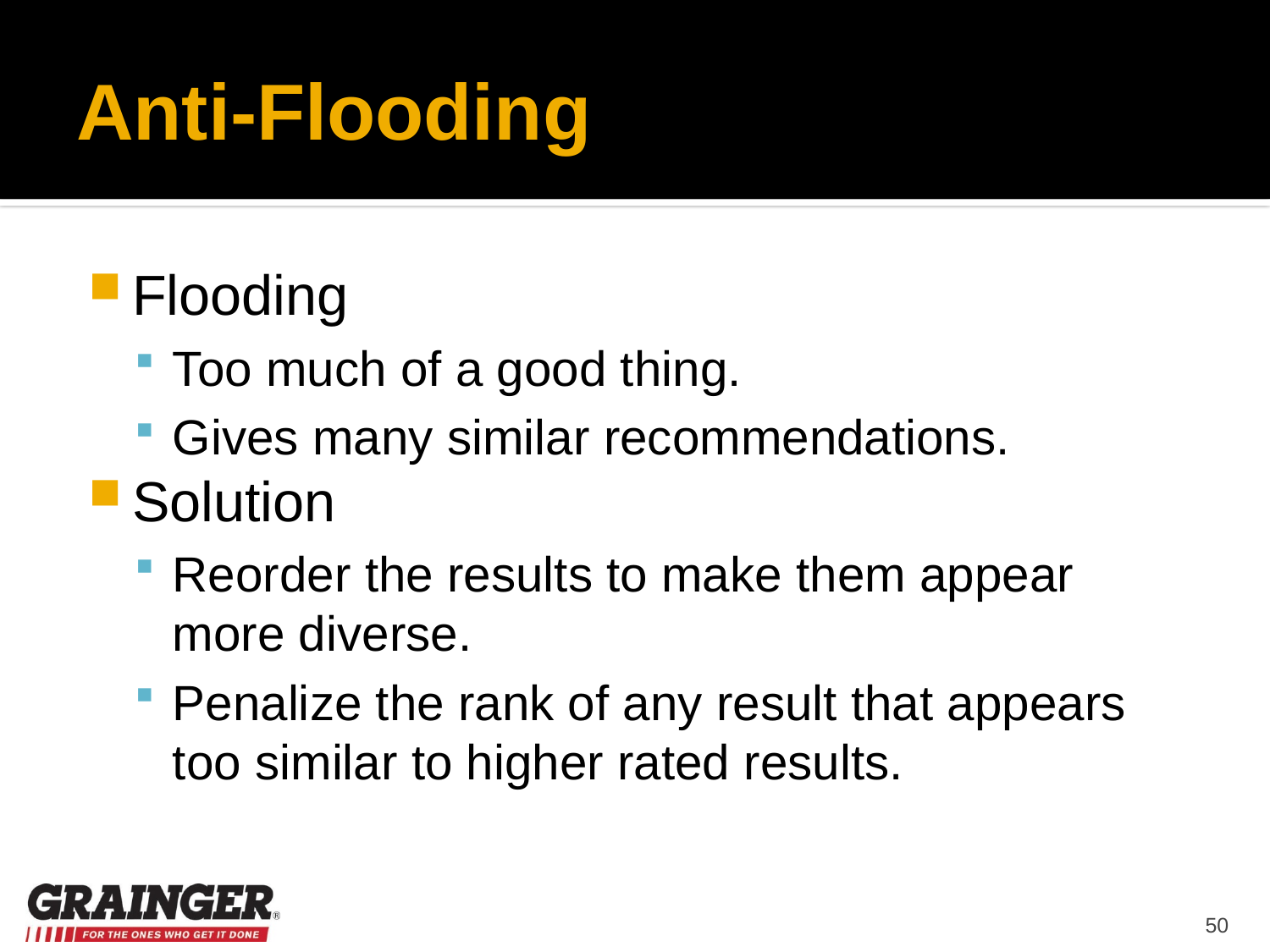

# Anti-Flooding
Flooding
Too much of a good thing.
Gives many similar recommendations.
Solution
Reorder the results to make them appear more diverse.
Penalize the rank of any result that appears too similar to higher rated results.
50